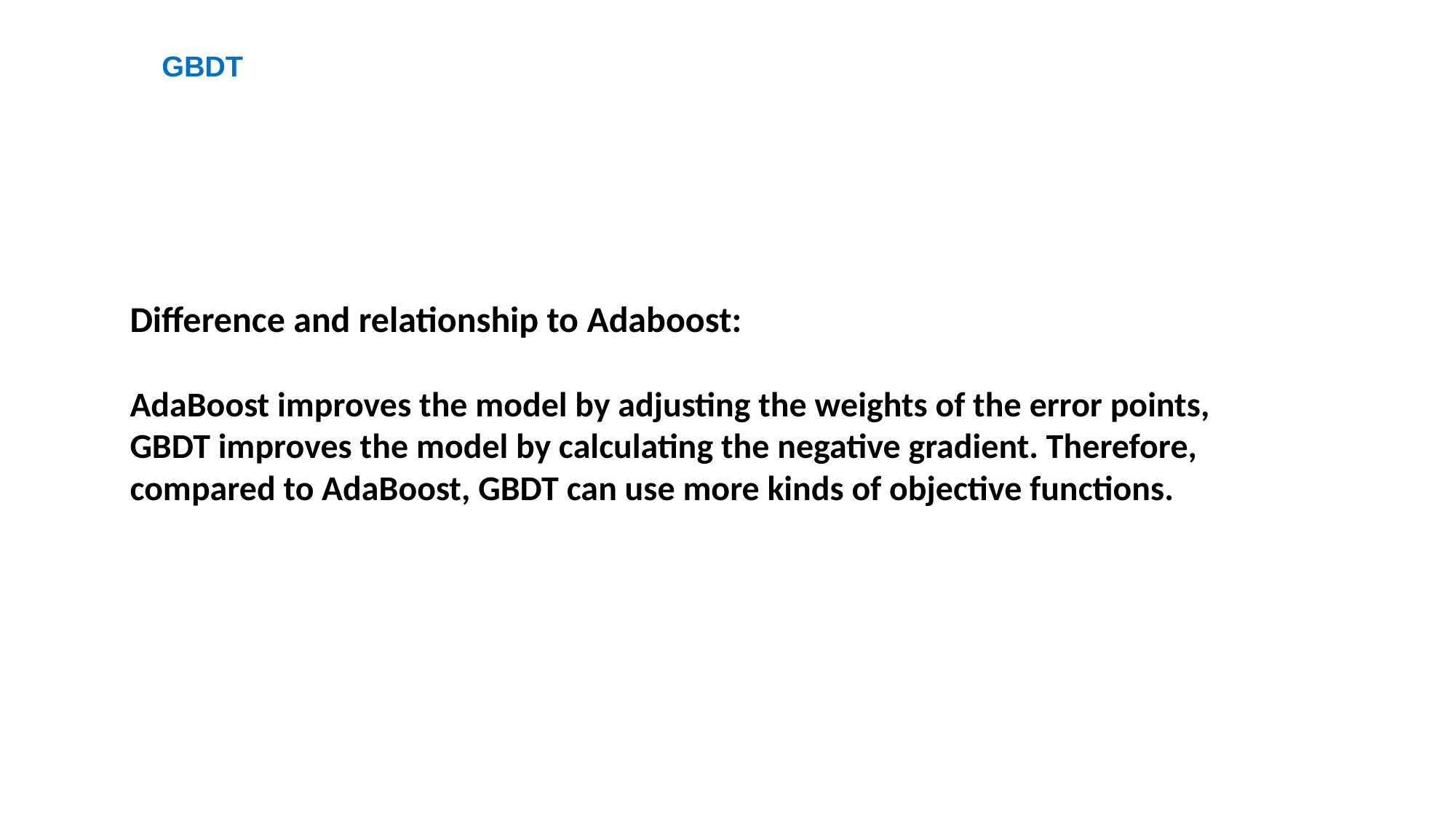

GBDT
Difference and relationship to Adaboost:

AdaBoost improves the model by adjusting the weights of the error points, GBDT improves the model by calculating the negative gradient. Therefore, compared to AdaBoost, GBDT can use more kinds of objective functions.